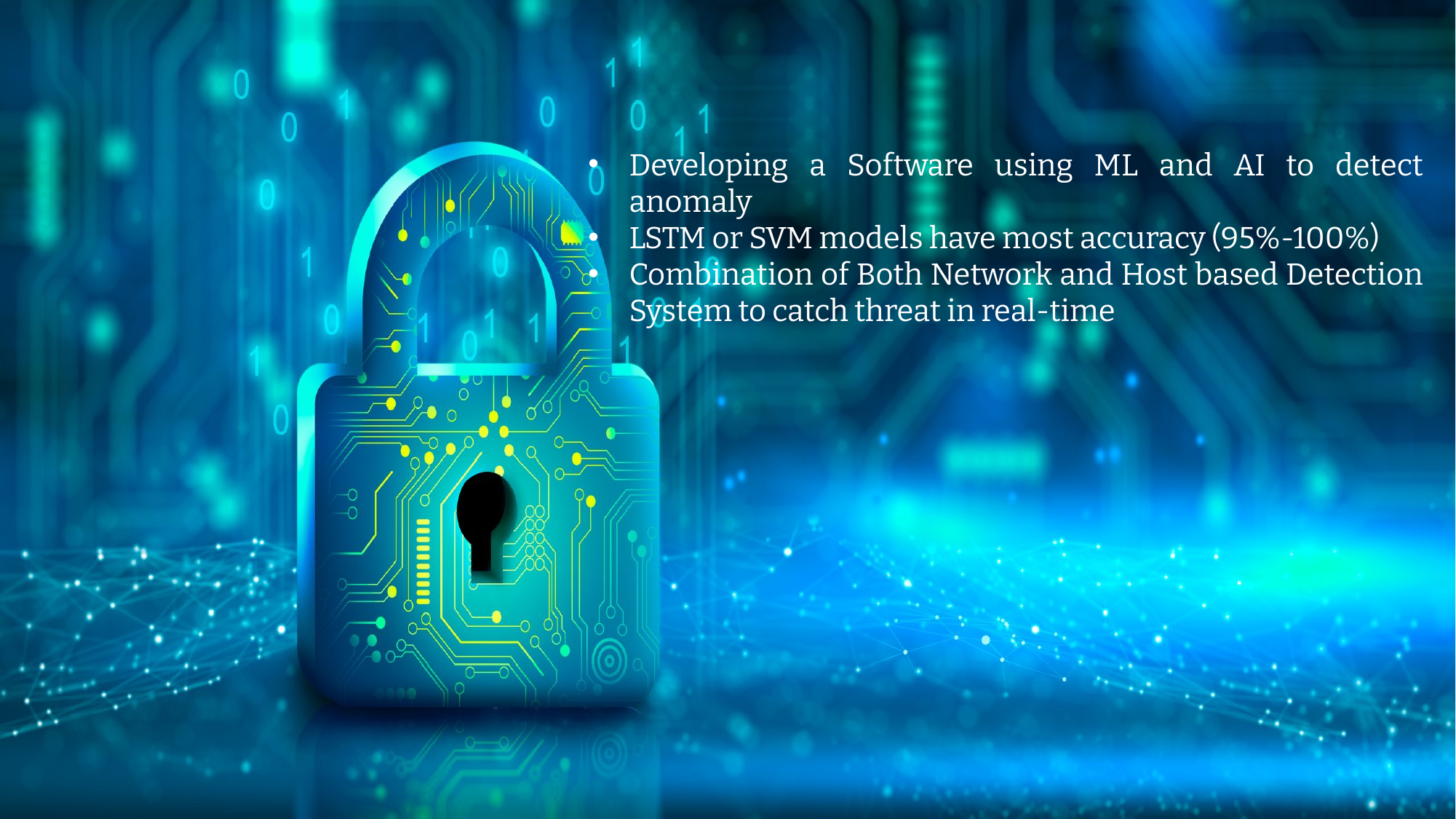

Developing a Software using ML and AI to detect anomaly
LSTM or SVM models have most accuracy (95%-100%)
Combination of Both Network and Host based Detection System to catch threat in real-time